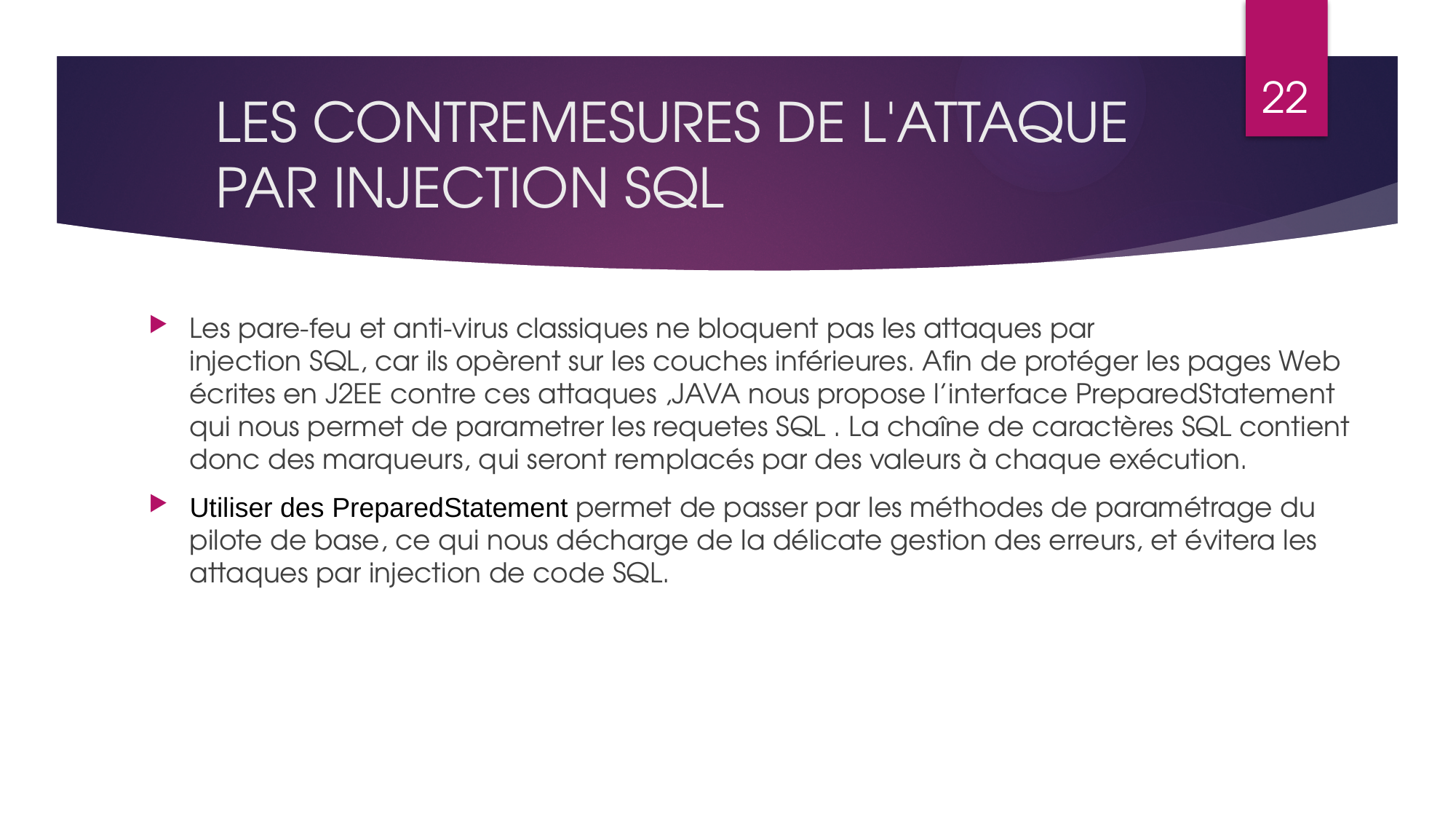

22
# LES CONTREMESURES DE L'ATTAQUE PAR INJECTION SQL
Les pare-feu et anti-virus classiques ne bloquent pas les attaques par
injection SQL, car ils opèrent sur les couches inférieures. Afin de protéger les pages Web écrites en J2EE contre ces attaques ,JAVA nous propose l’interface PreparedStatement qui nous permet de parametrer les requetes SQL . La chaîne de caractères SQL contient donc des marqueurs, qui seront remplacés par des valeurs à chaque exécution.
Utiliser des PreparedStatement permet de passer par les méthodes de paramétrage du pilote de base, ce qui nous décharge de la délicate gestion des erreurs, et évitera les attaques par injection de code SQL.